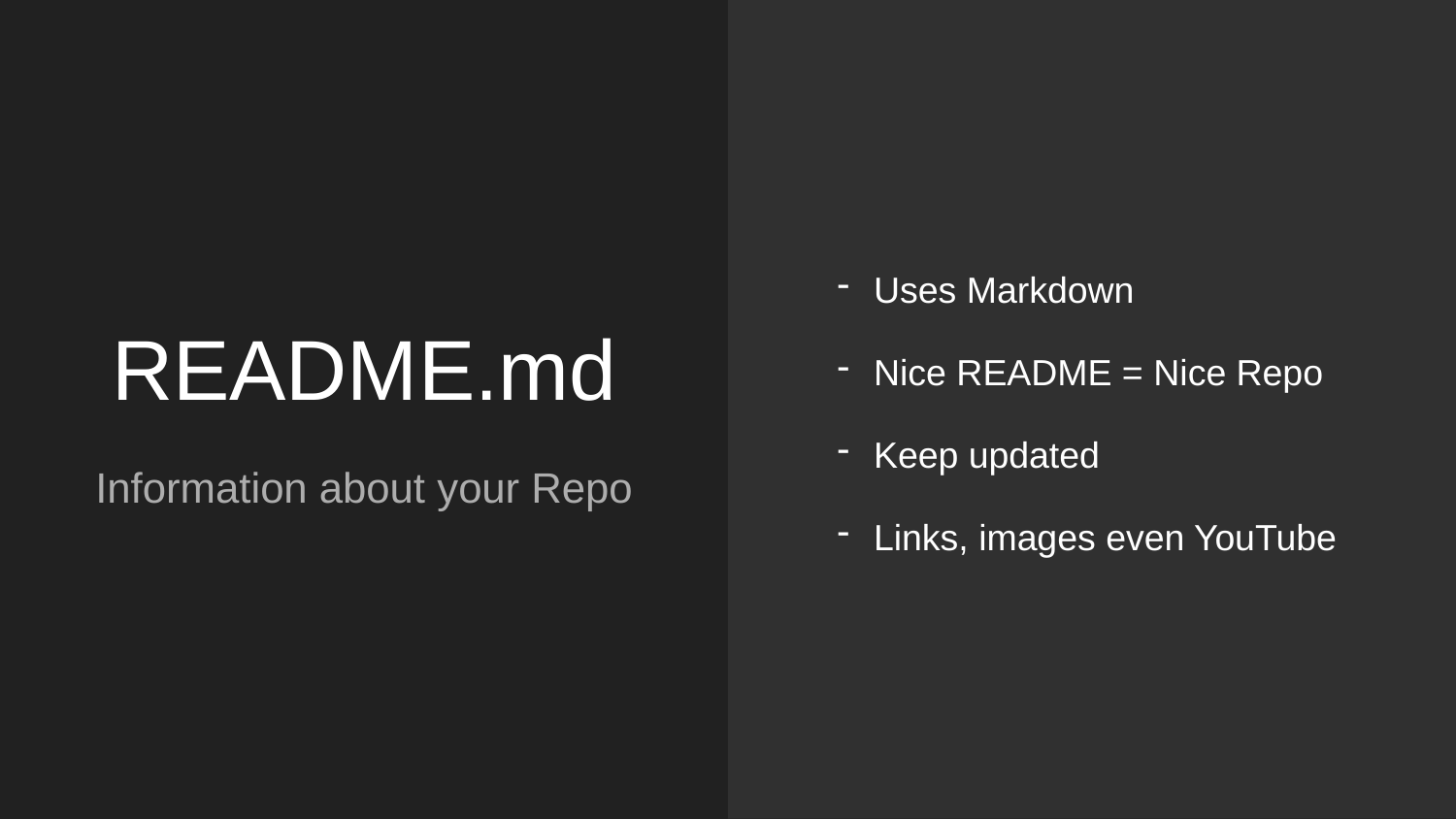

Uses Markdown
Nice README = Nice Repo
Keep updated
Links, images even YouTube
# README.md
Information about your Repo